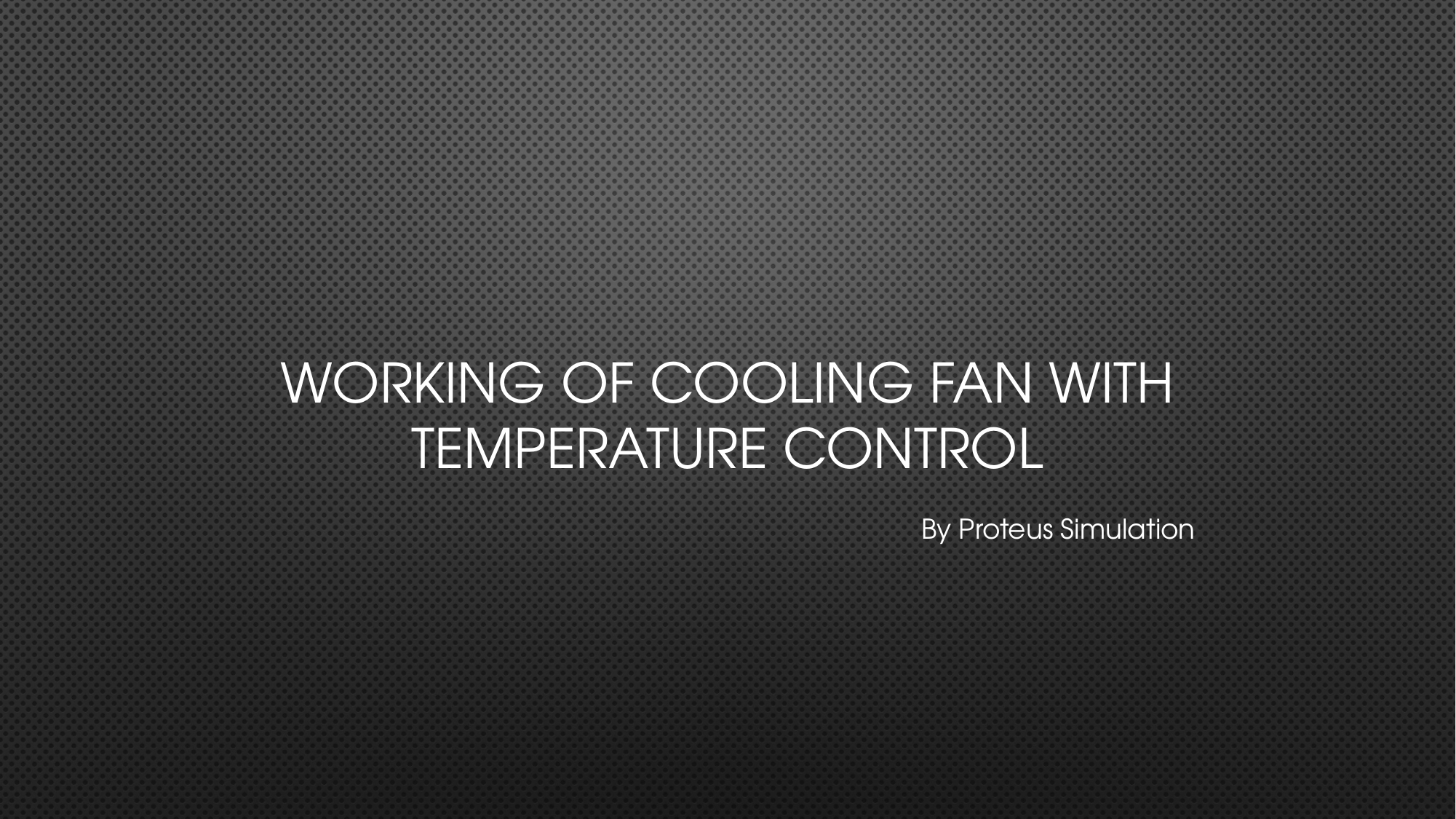

# working of Cooling Fan with temperature control
By Proteus Simulation